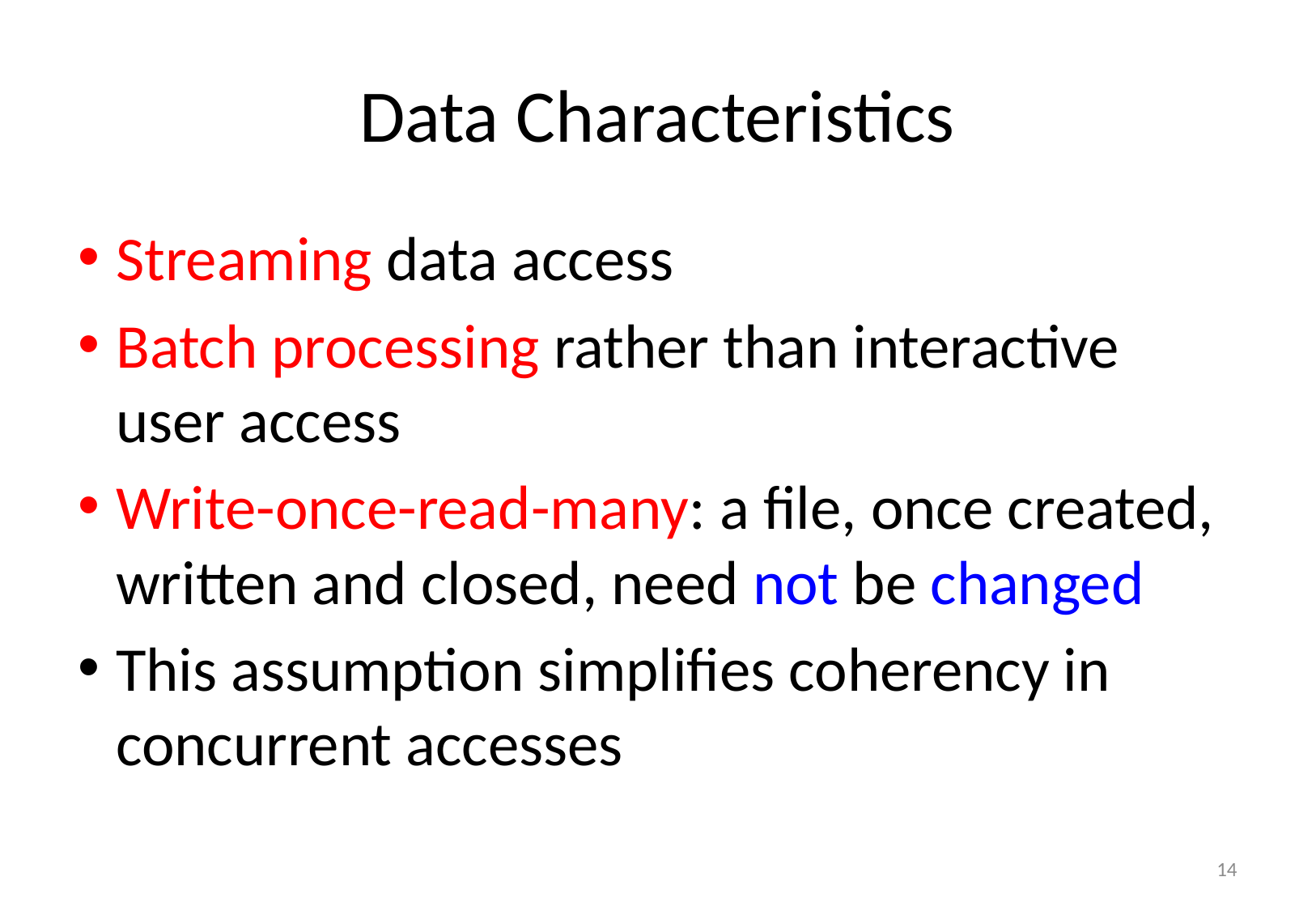

# Data Characteristics
Streaming data access
Batch processing rather than interactive user access
Write-once-read-many: a file, once created, written and closed, need not be changed
This assumption simplifies coherency in concurrent accesses
14